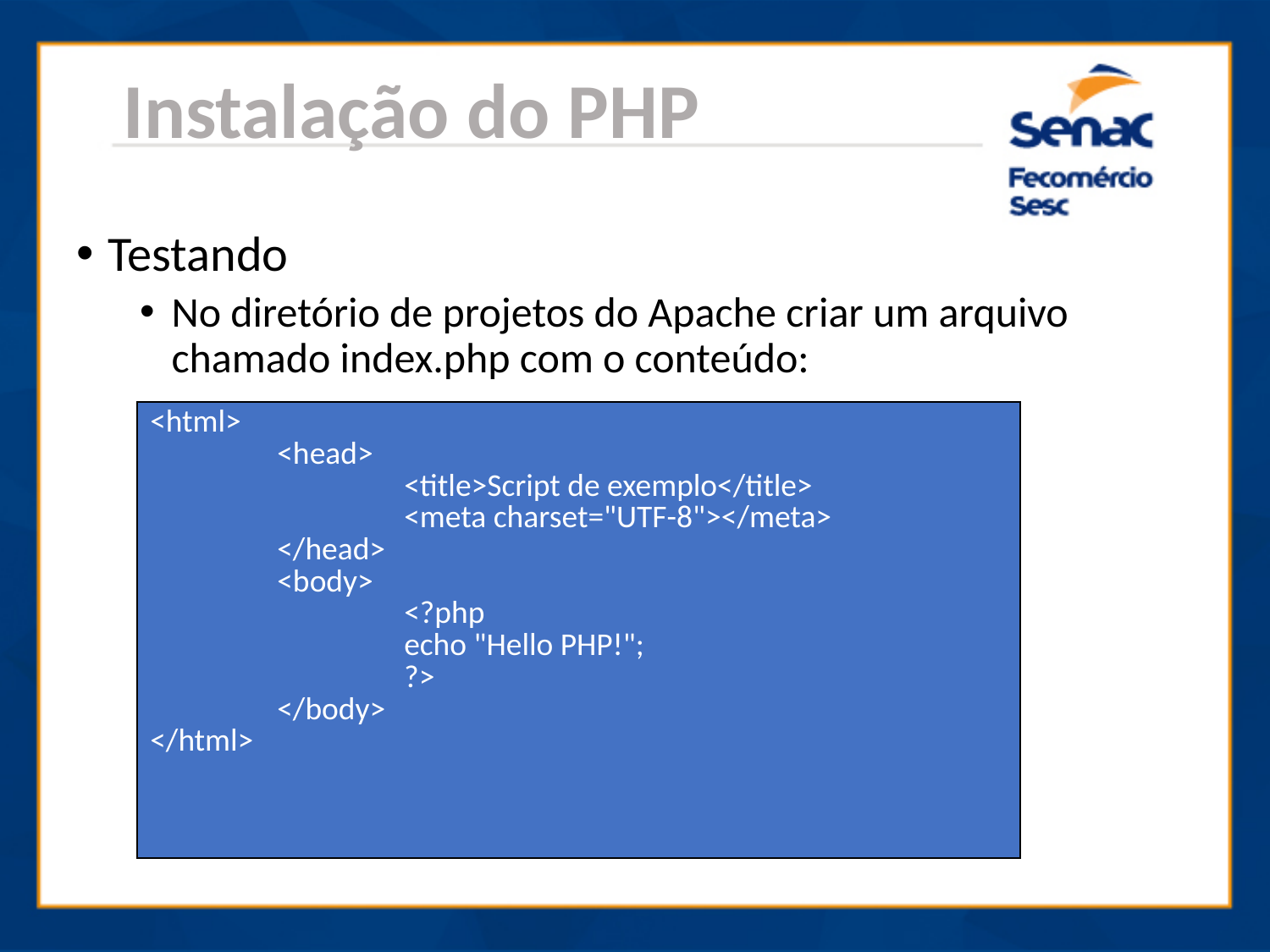

Instalação do PHP
Testando
No diretório de projetos do Apache criar um arquivo chamado index.php com o conteúdo:

| <html> <head> <title>Script de exemplo</title> <meta charset="UTF-8"></meta> </head> <body> <?php echo "Hello PHP!"; ?> </body> </html> |
| --- |